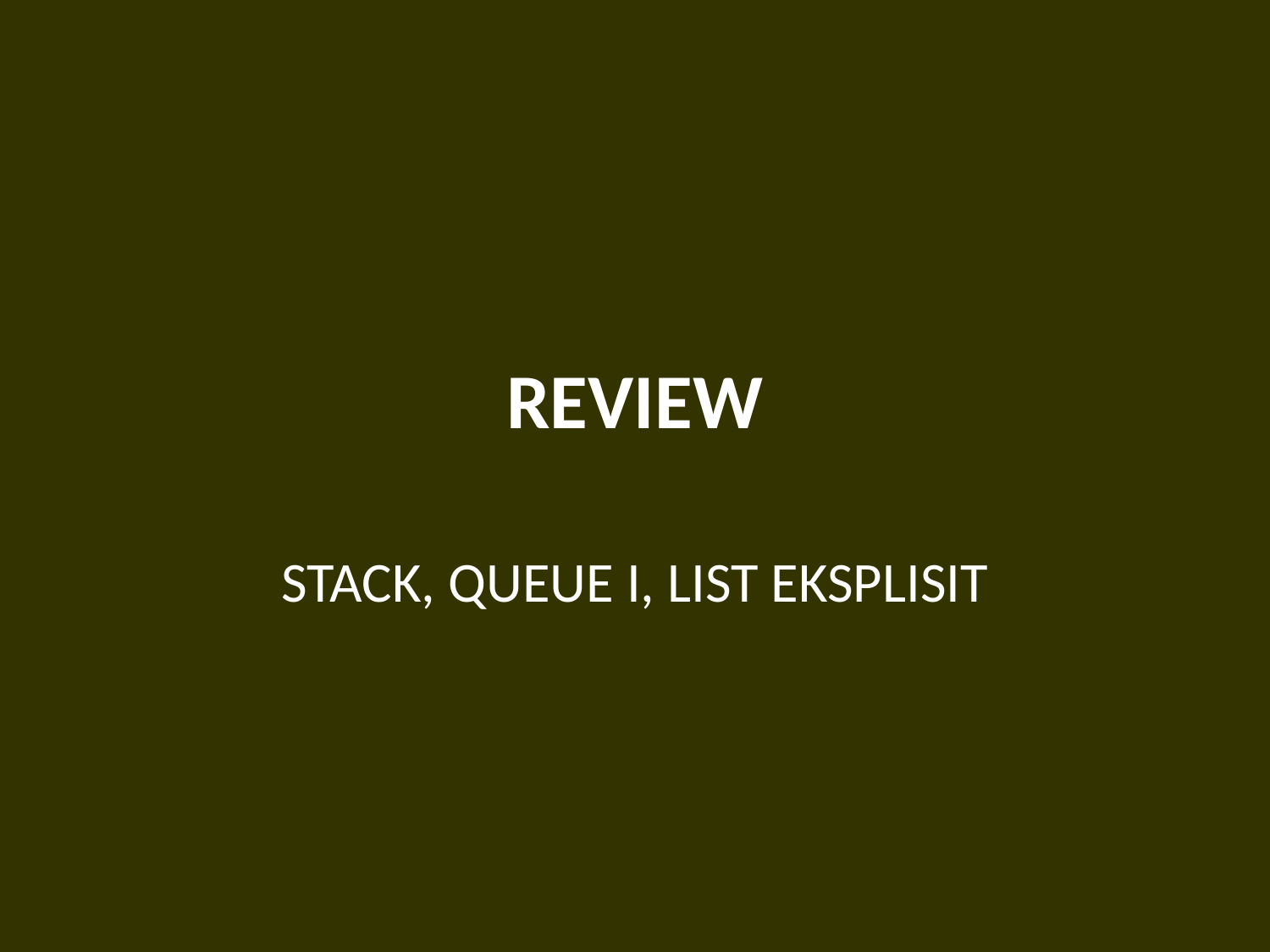

# REVIEW
STACK, QUEUE I, LIST EKSPLISIT